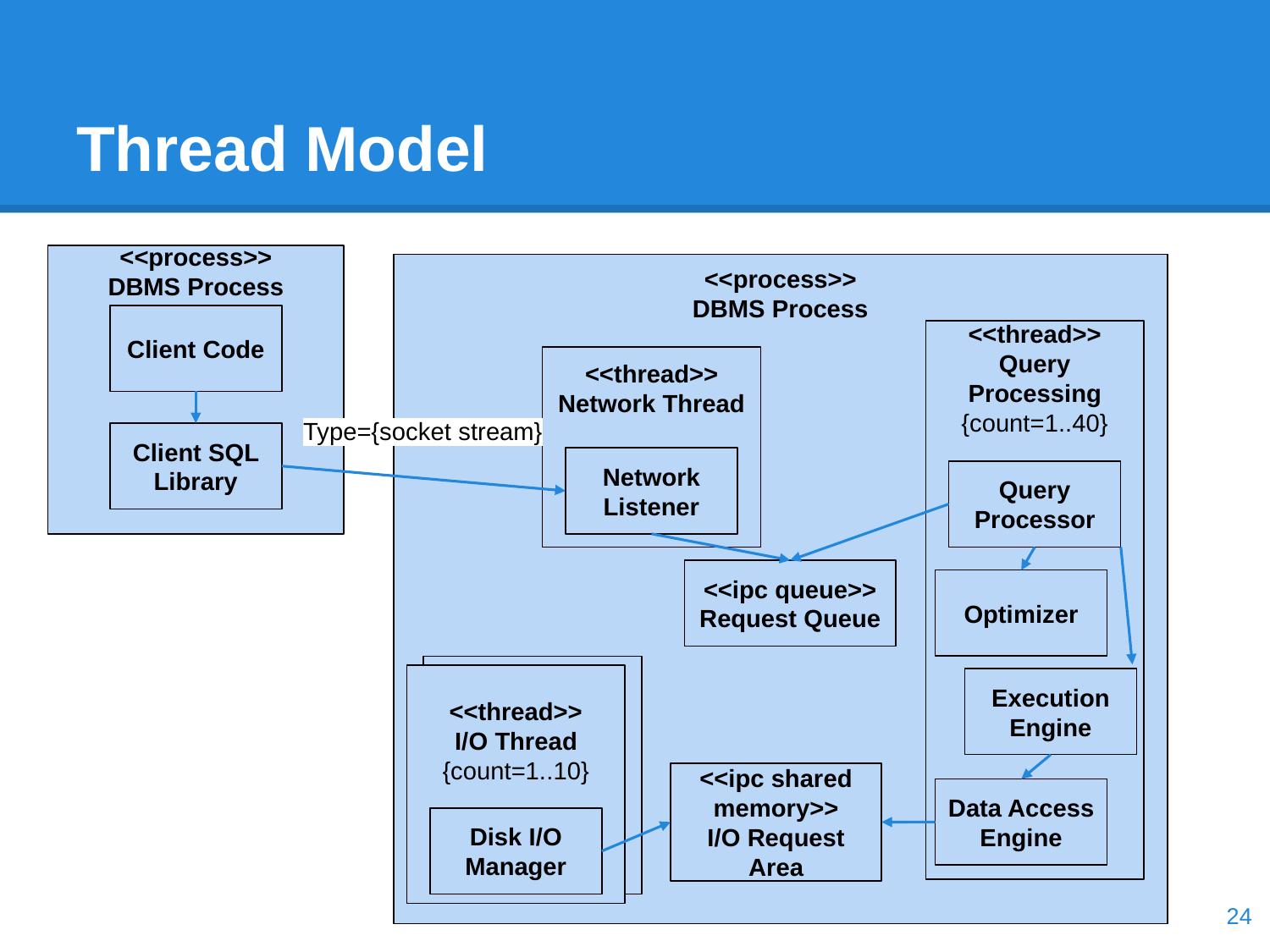

# Thread Model
<<process>>
DBMS Process

<<process>>
DBMS Process

Client Code
<<thread>>
Query Processing
{count=1..40}

<<thread>>
Network Thread

Type={socket stream}
Client SQL Library
Network Listener
Query Processor
<<ipc queue>>
Request Queue
Optimizer
<<thread>>
I/O Thread

<<thread>>
I/O Thread
{count=1..10}

Execution Engine
<<ipc shared memory>>
I/O Request Area
Data Access Engine
Disk I/O Manager
24